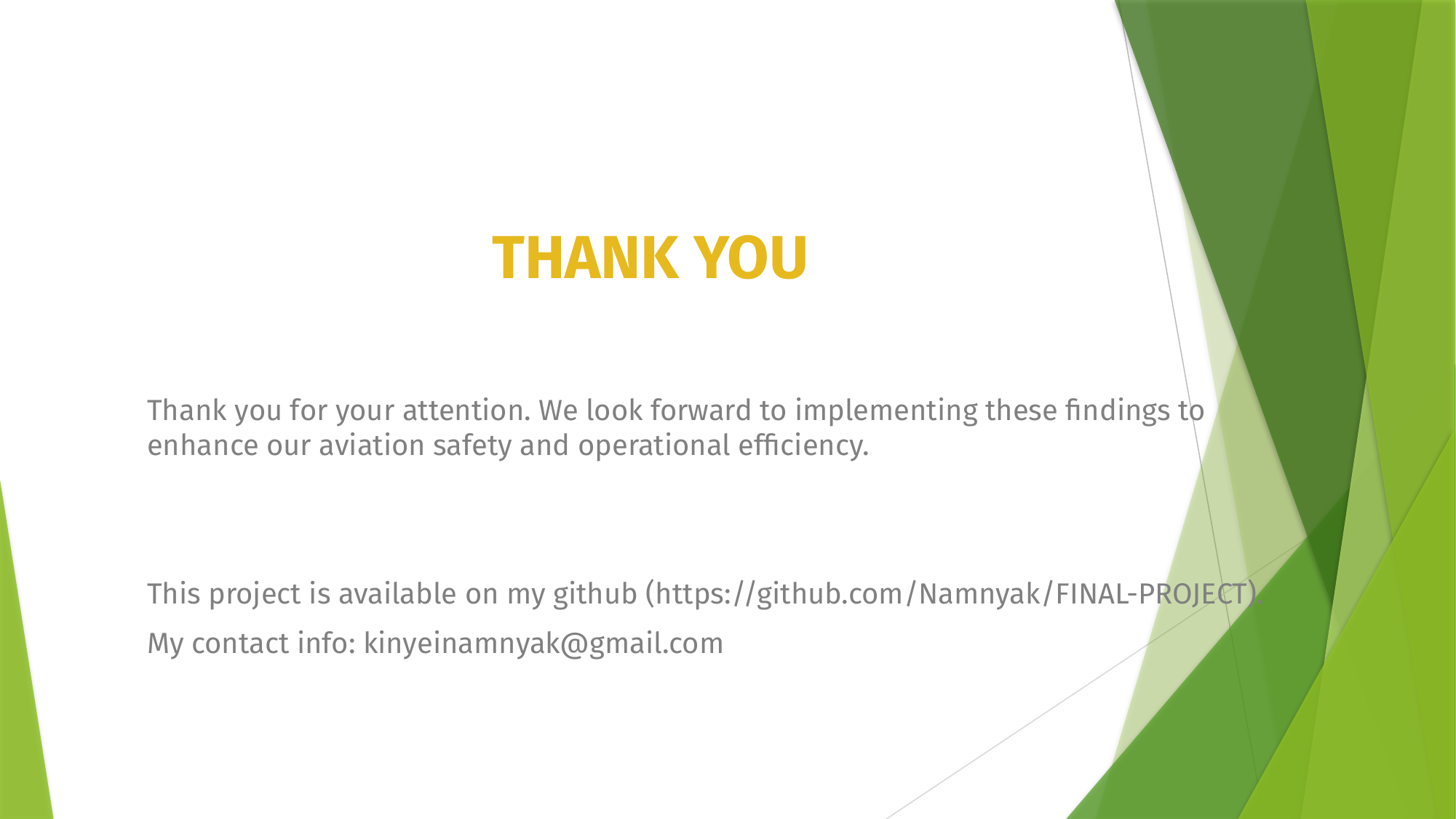

# THANK YOU
Thank you for your attention. We look forward to implementing these findings to enhance our aviation safety and operational efficiency.

This project is available on my github (https://github.com/Namnyak/FINAL-PROJECT).
My contact info: kinyeinamnyak@gmail.com